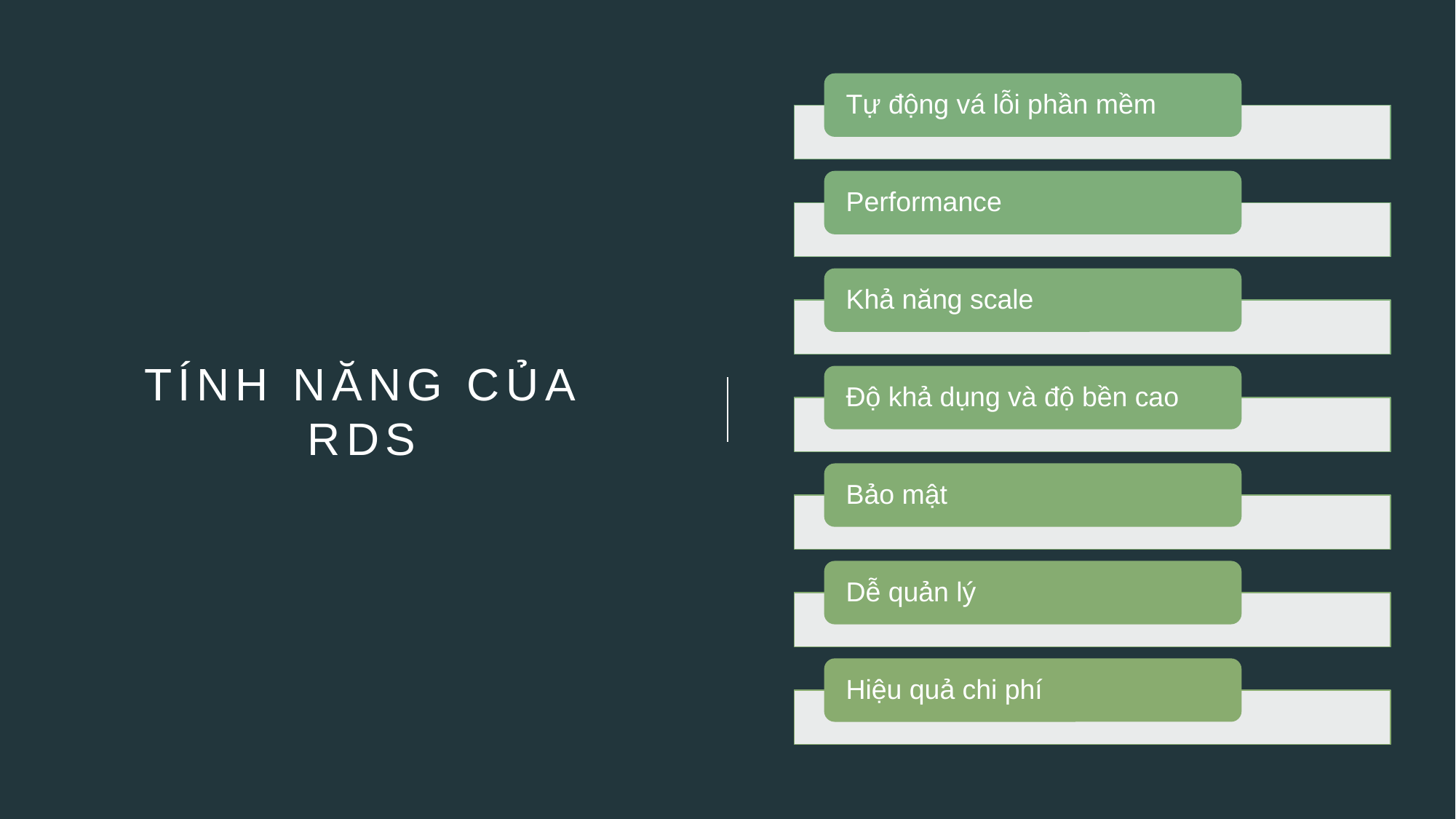

Tự động vá lỗi phần mềm
Performance
Khả năng scale
Độ khả dụng và độ bền cao
Bảo mật
Dễ quản lý
Hiệu quả chi phí
# Tính năng của RDs